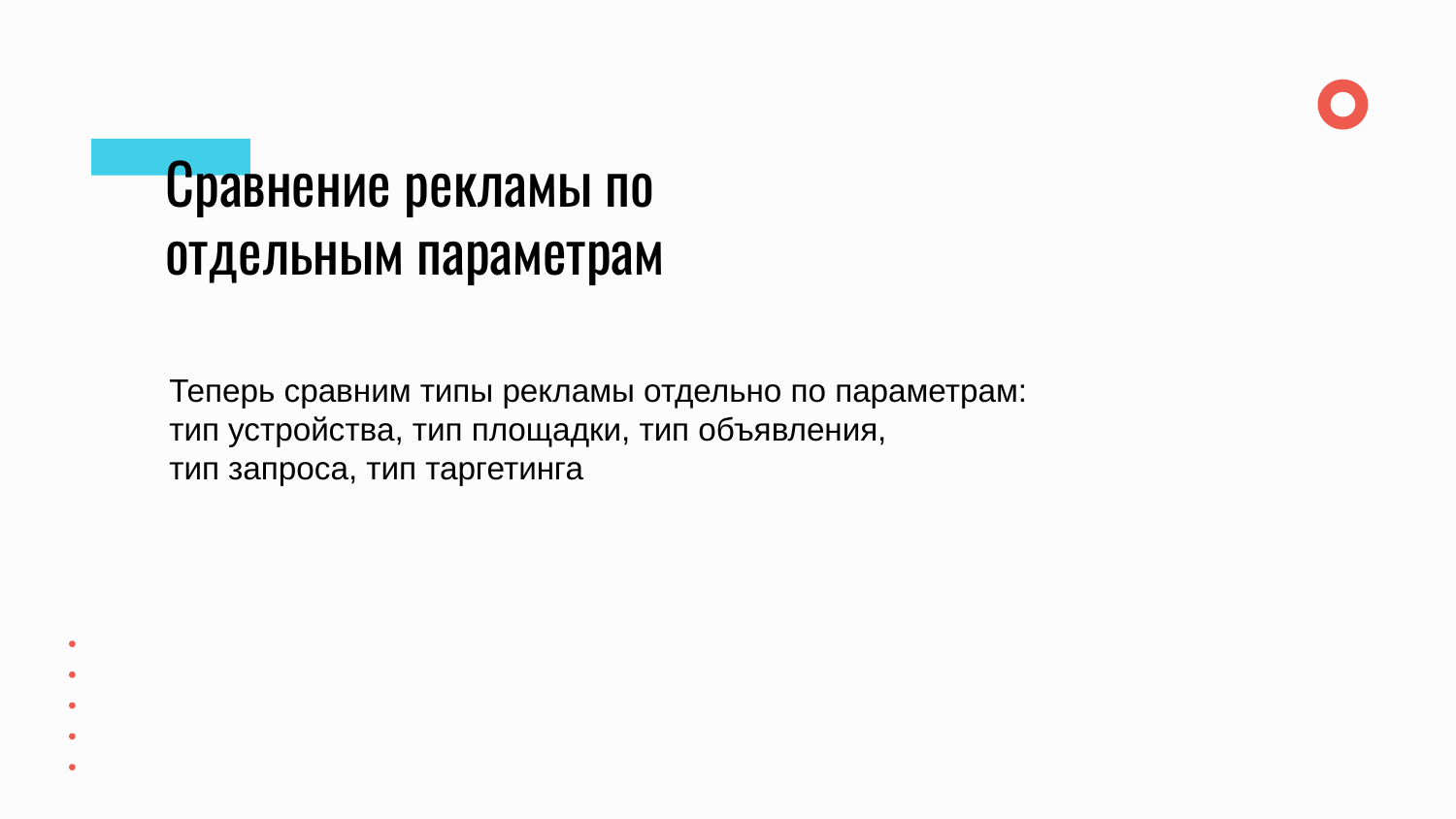

Сравнение рекламы по отдельным параметрам
Теперь сравним типы рекламы отдельно по параметрам: тип устройства, тип площадки, тип объявления,
тип запроса, тип таргетинга